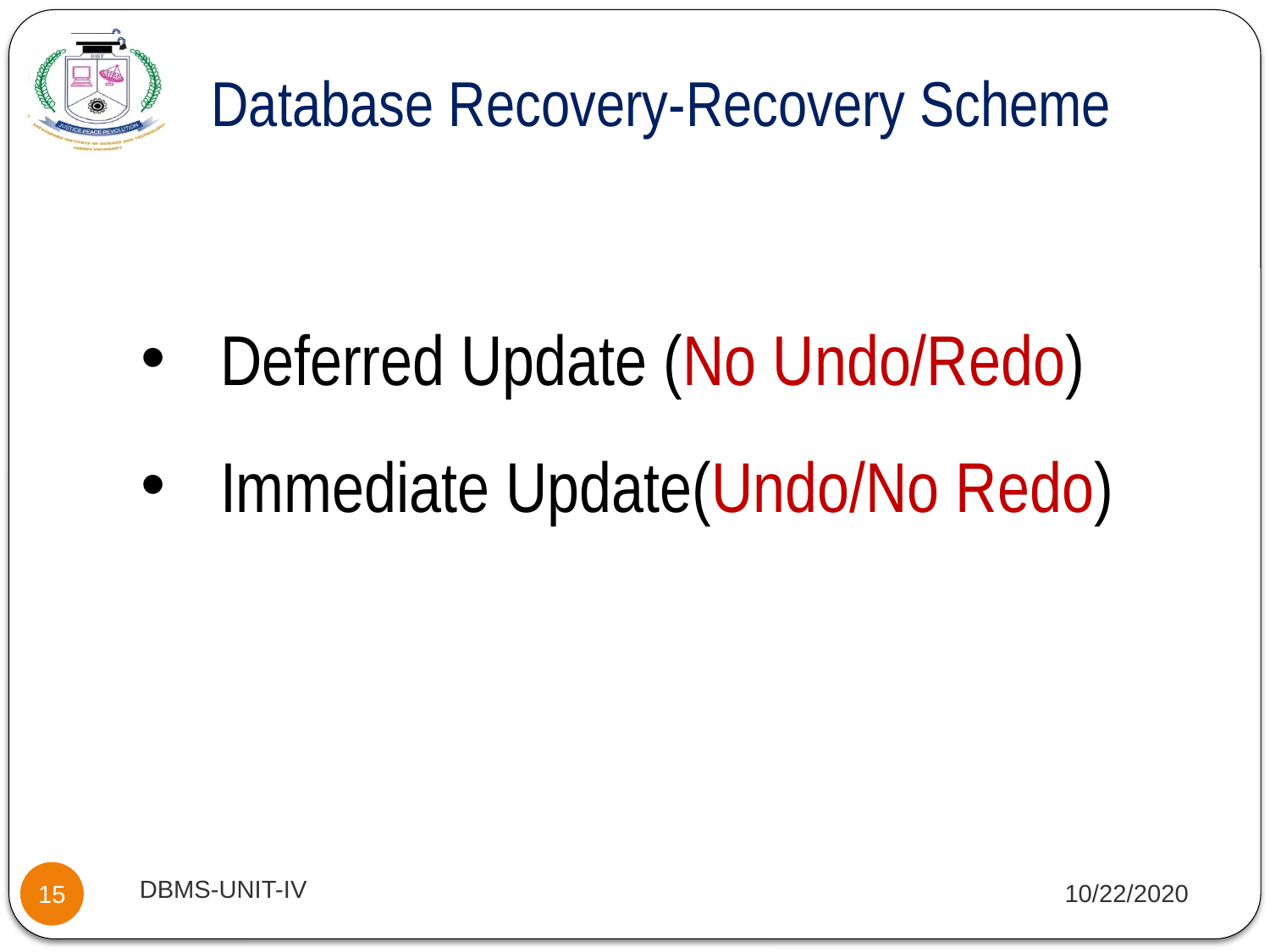

Database Recovery-Recovery Scheme
Deferred Update (No Undo/Redo)
Immediate Update(Undo/No Redo)

DBMS-UNIT-IV
10/22/2020
15